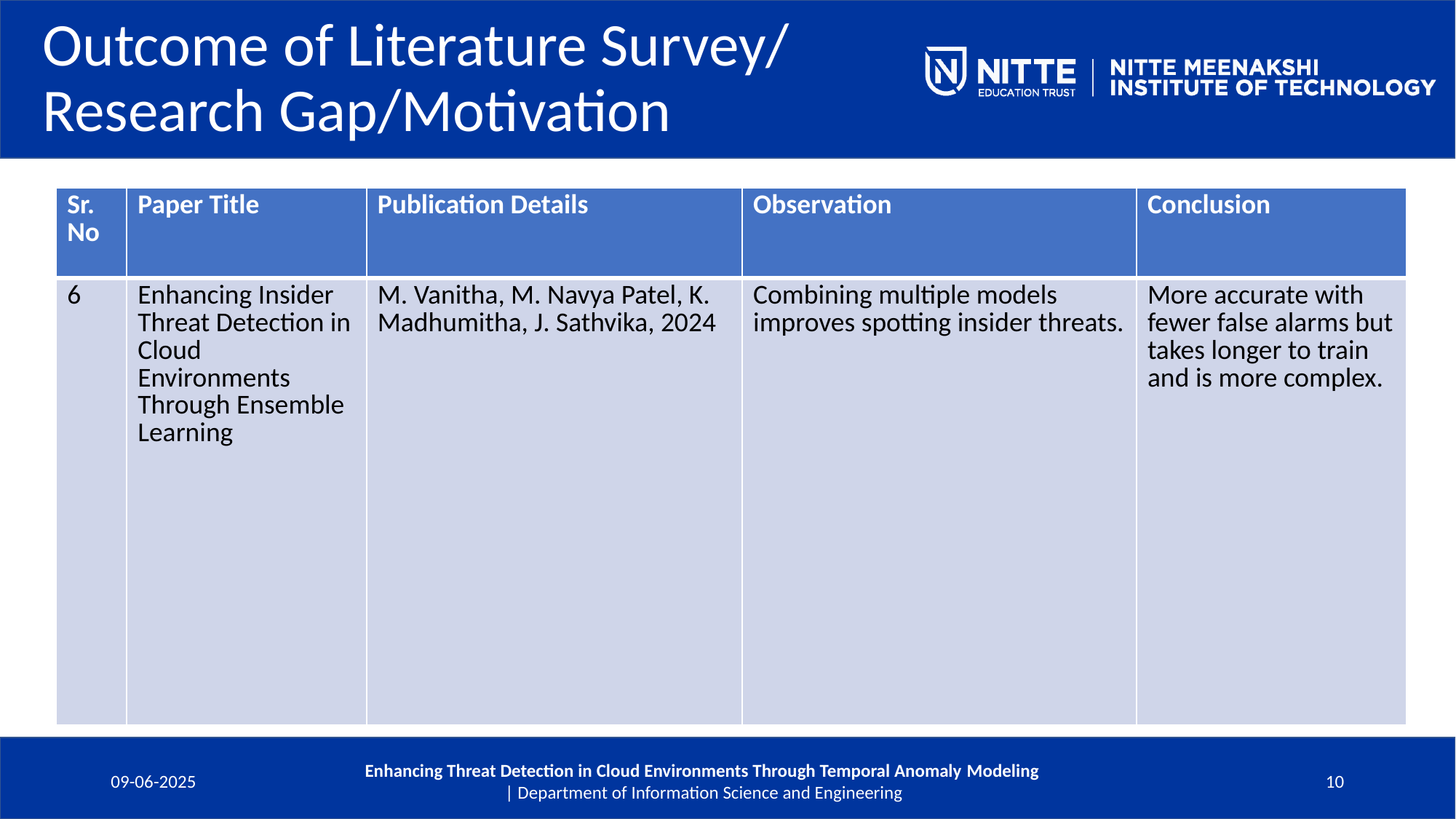

# Outcome of Literature Survey/ Research Gap/Motivation
| Sr. No | Paper Title | Publication Details | Observation | Conclusion |
| --- | --- | --- | --- | --- |
| 6 | Enhancing Insider Threat Detection in Cloud Environments Through Ensemble Learning | M. Vanitha, M. Navya Patel, K. Madhumitha, J. Sathvika, 2024 | Combining multiple models improves spotting insider threats. | More accurate with fewer false alarms but takes longer to train and is more complex. |
09-06-2025
Enhancing Threat Detection in Cloud Environments Through Temporal Anomaly Modeling
 | Department of Information Science and Engineering
10